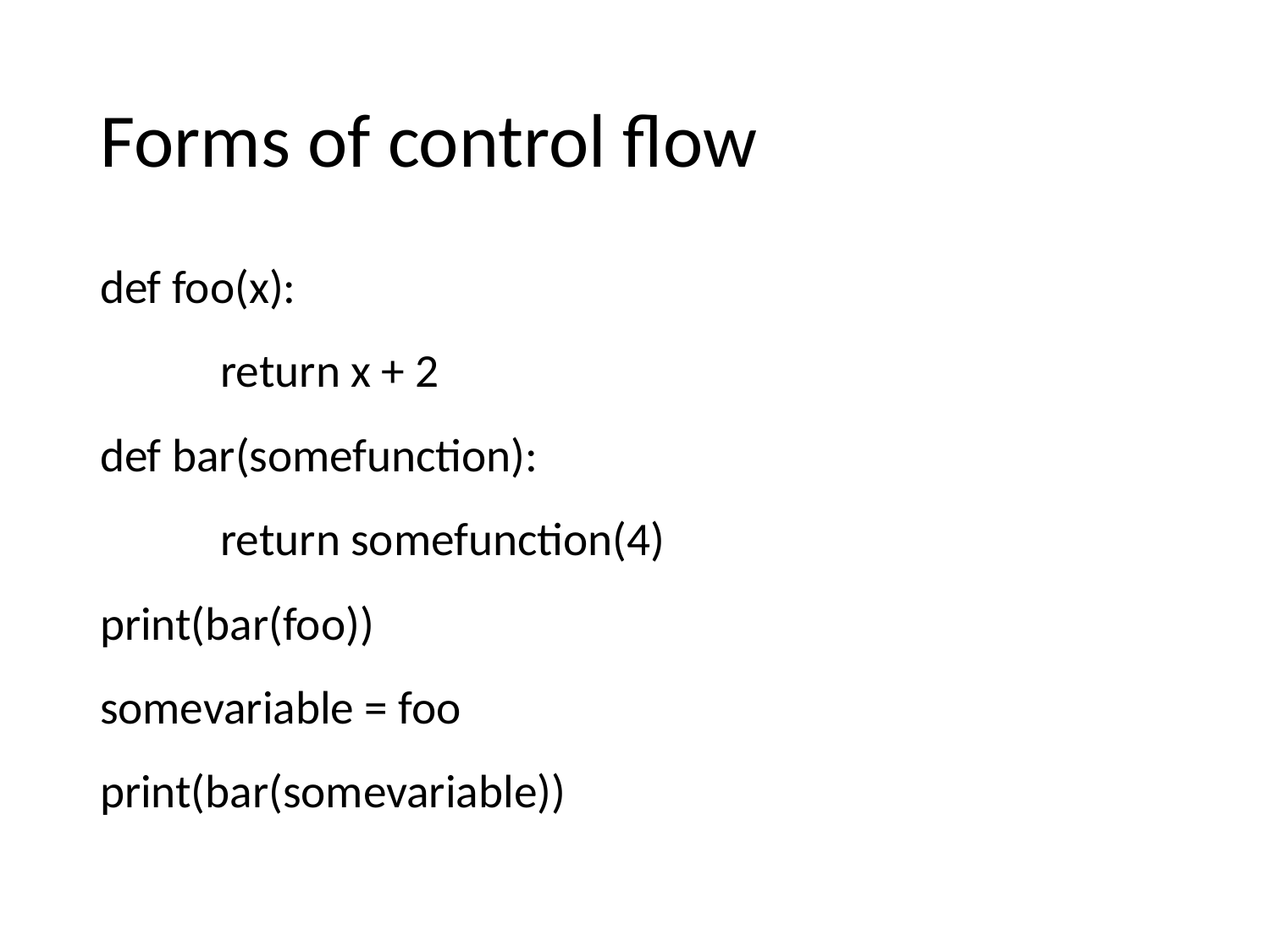

# Forms of control flow
def foo(x):
	return x + 2
def bar(somefunction):
	return somefunction(4)
print(bar(foo))
somevariable = foo
print(bar(somevariable))